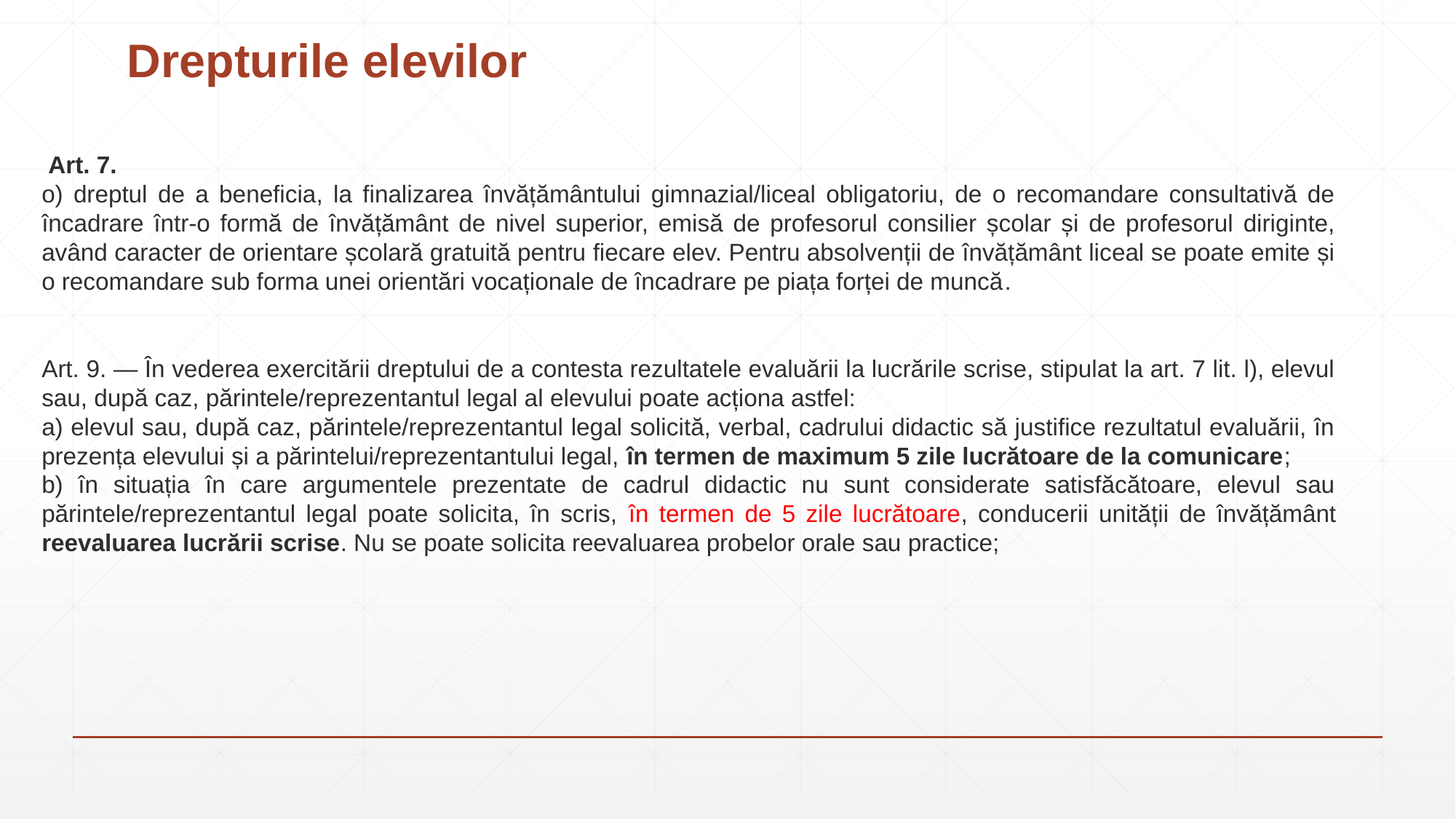

# Drepturile elevilor
 Art. 7.
o) dreptul de a beneficia, la finalizarea învățământului gimnazial/liceal obligatoriu, de o recomandare consultativă de încadrare într-o formă de învățământ de nivel superior, emisă de profesorul consilier școlar și de profesorul diriginte, având caracter de orientare școlară gratuită pentru fiecare elev. Pentru absolvenții de învățământ liceal se poate emite și o recomandare sub forma unei orientări vocaționale de încadrare pe piața forței de muncă.

Art. 9. — În vederea exercitării dreptului de a contesta rezultatele evaluării la lucrările scrise, stipulat la art. 7 lit. l), elevul sau, după caz, părintele/reprezentantul legal al elevului poate acționa astfel:
a) elevul sau, după caz, părintele/reprezentantul legal solicită, verbal, cadrului didactic să justifice rezultatul evaluării, în prezența elevului și a părintelui/reprezentantului legal, în termen de maximum 5 zile lucrătoare de la comunicare;
b) în situația în care argumentele prezentate de cadrul didactic nu sunt considerate satisfăcătoare, elevul sau părintele/reprezentantul legal poate solicita, în scris, în termen de 5 zile lucrătoare, conducerii unității de învățământ reevaluarea lucrării scrise. Nu se poate solicita reevaluarea probelor orale sau practice;